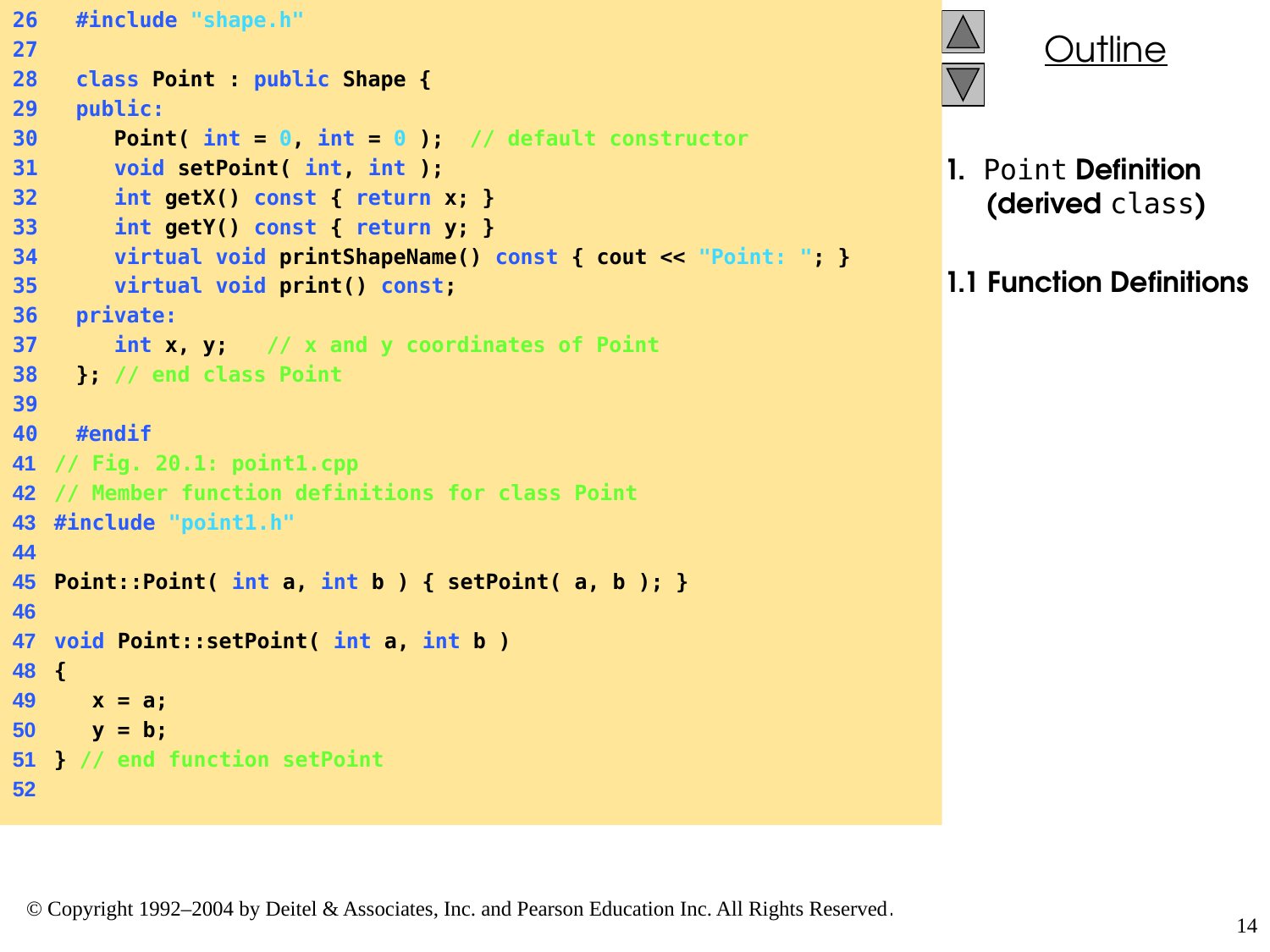

26   #include "shape.h"
27
28   class Point : public Shape {
29   public:
30      Point( int = 0, int = 0 );  // default constructor
31      void setPoint( int, int );
32      int getX() const { return x; }
33      int getY() const { return y; }
34      virtual void printShapeName() const { cout << "Point: "; }
35      virtual void print() const;
36   private:
37      int x, y;   // x and y coordinates of Point
38   }; // end class Point
39
#endif
41   // Fig. 20.1: point1.cpp
42   // Member function definitions for class Point
43   #include "point1.h"
44
45   Point::Point( int a, int b ) { setPoint( a, b ); }
46
47   void Point::setPoint( int a, int b )
48   {
49      x = a;
50      y = b;
51   } // end function setPoint
52

1. Point Definition (derived class)

1.1 Function Definitions